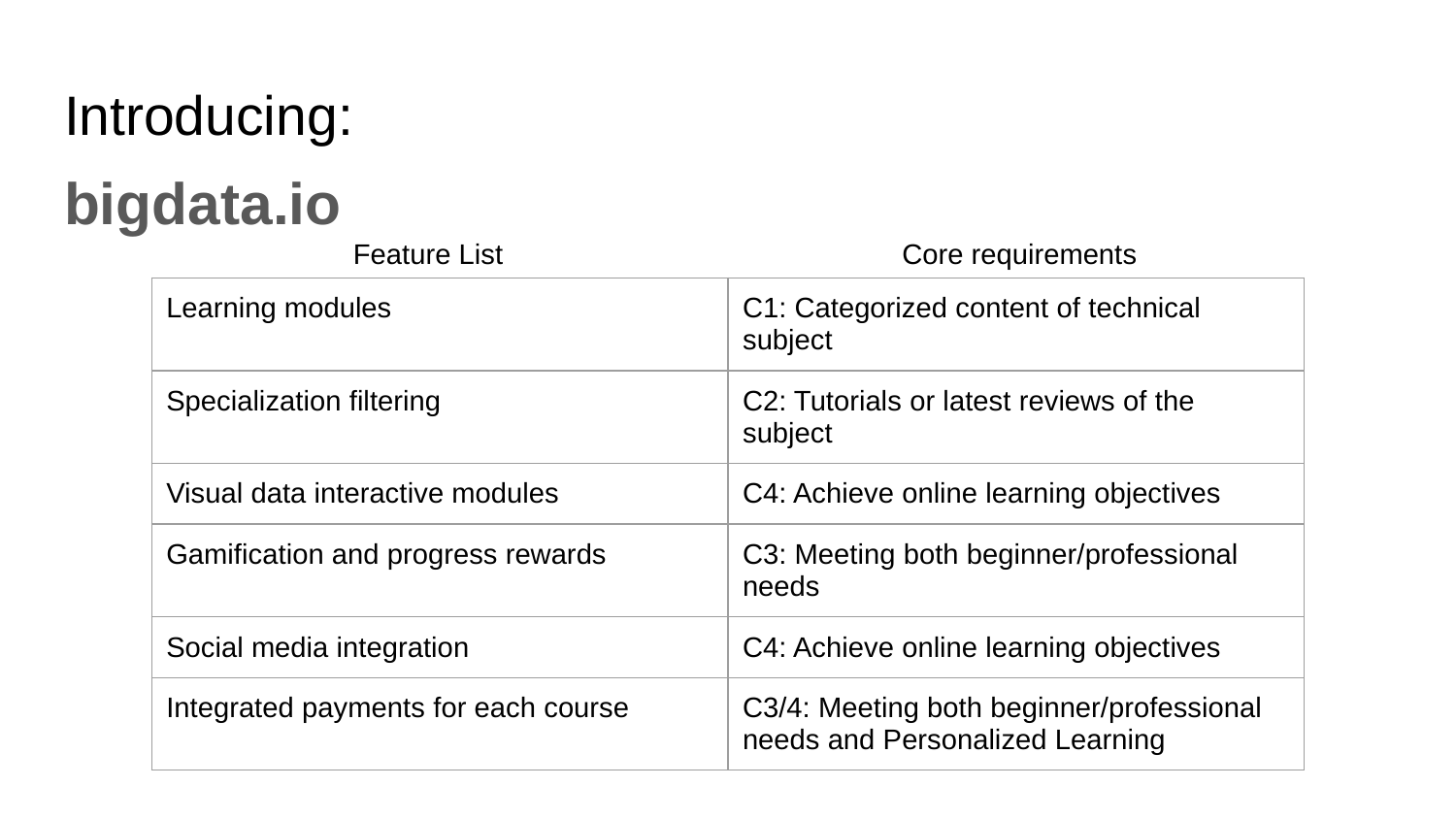

# Introducing:
bigdata.io

Feature List
Core requirements
| Learning modules | C1: Categorized content of technical subject |
| --- | --- |
| Specialization filtering | C2: Tutorials or latest reviews of the subject |
| Visual data interactive modules | C4: Achieve online learning objectives |
| Gamification and progress rewards | C3: Meeting both beginner/professional needs |
| Social media integration | C4: Achieve online learning objectives |
| Integrated payments for each course | C3/4: Meeting both beginner/professional needs and Personalized Learning |